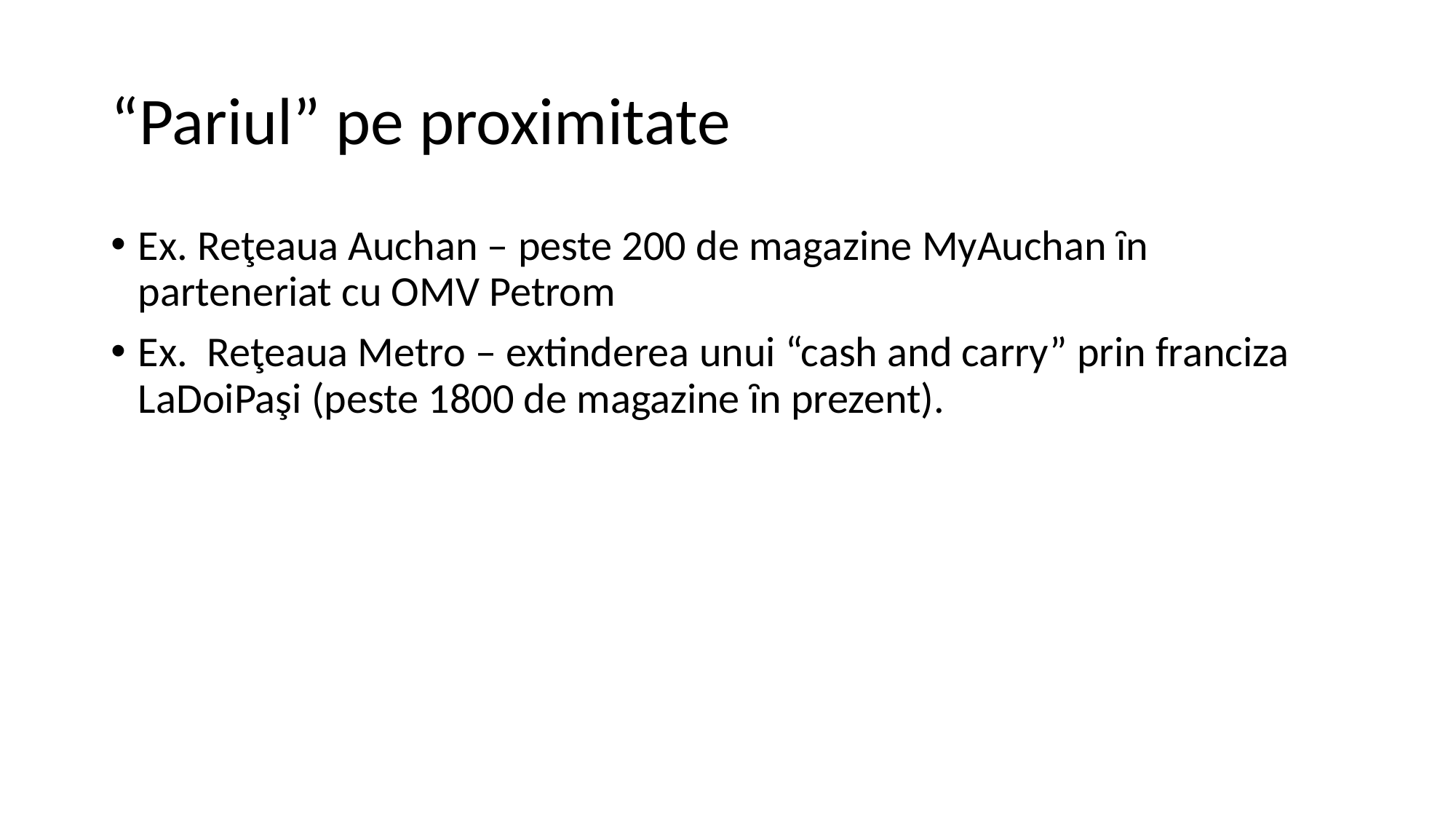

# “Pariul” pe proximitate
Ex. Reţeaua Auchan – peste 200 de magazine MyAuchan ȋn parteneriat cu OMV Petrom
Ex.  Reţeaua Metro – extinderea unui “cash and carry” prin franciza LaDoiPaşi (peste 1800 de magazine ȋn prezent).